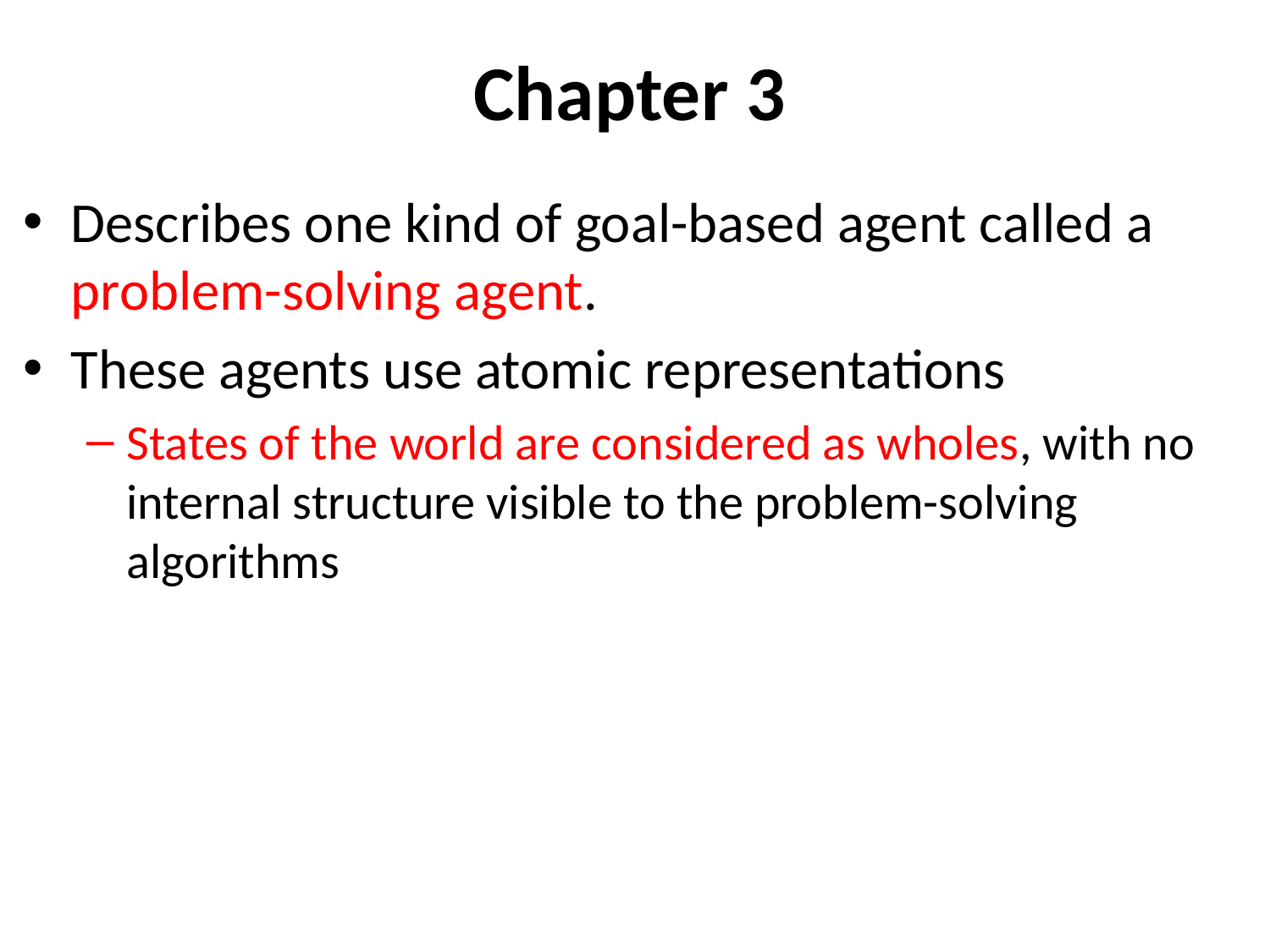

# Chapter 3
Describes one kind of goal-based agent called a problem-solving agent.
These agents use atomic representations
States of the world are considered as wholes, with no internal structure visible to the problem-solving algorithms

4